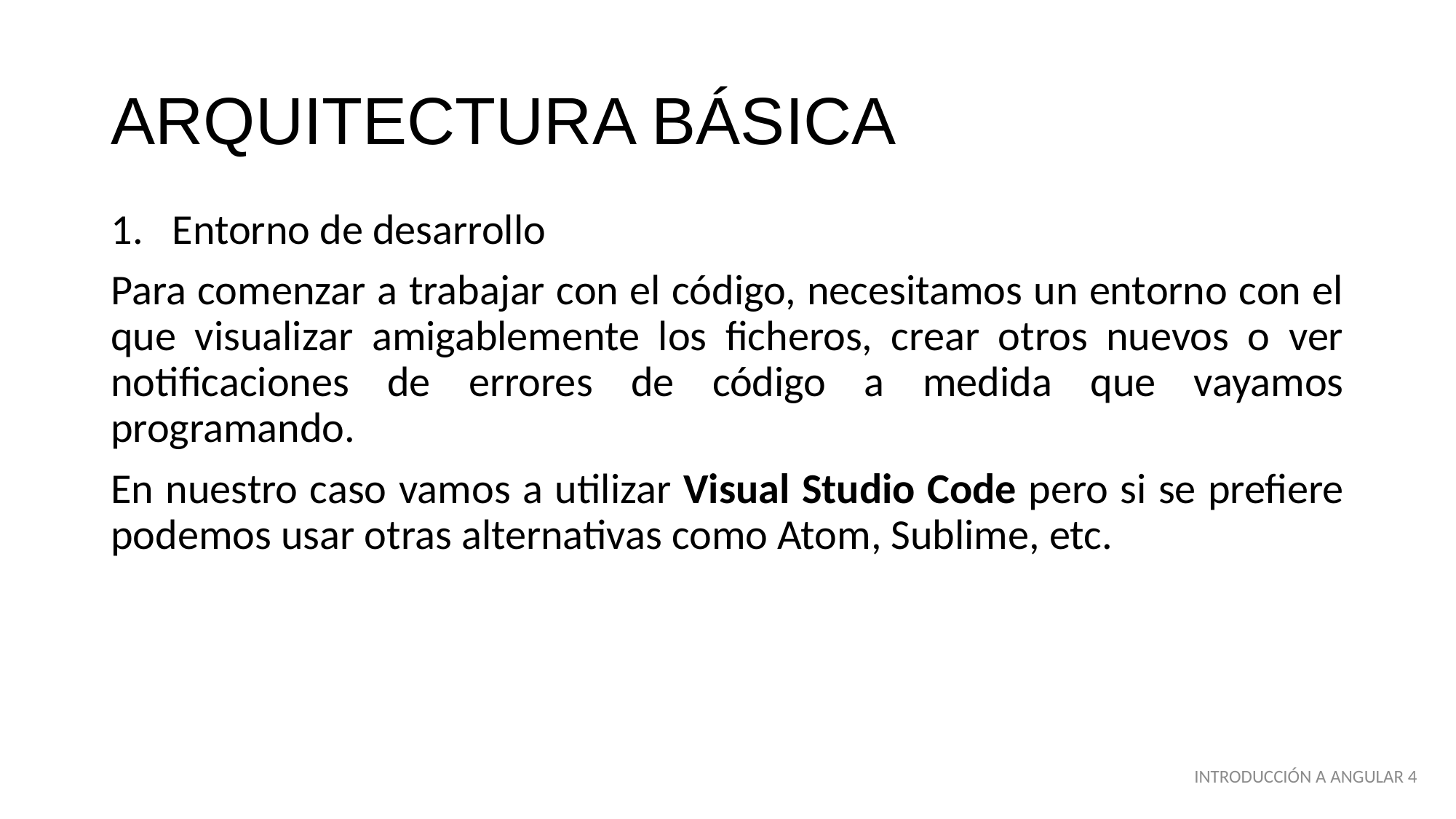

# ARQUITECTURA BÁSICA
Entorno de desarrollo
Para comenzar a trabajar con el código, necesitamos un entorno con el que visualizar amigablemente los ficheros, crear otros nuevos o ver notificaciones de errores de código a medida que vayamos programando.
En nuestro caso vamos a utilizar Visual Studio Code pero si se prefiere podemos usar otras alternativas como Atom, Sublime, etc.

INTRODUCCIÓN A ANGULAR 4